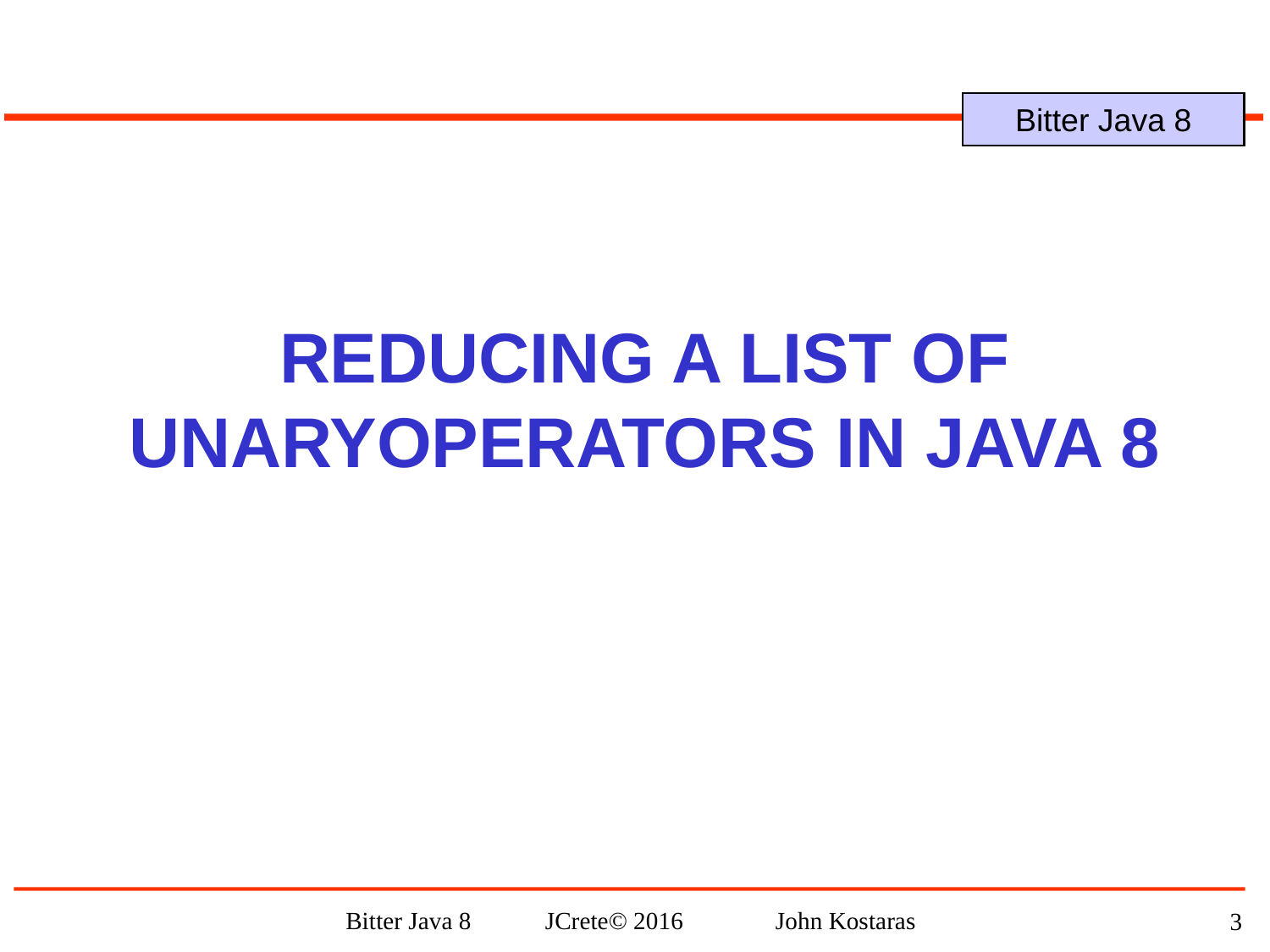

# Reducing a list of UnaryOperators in Java 8